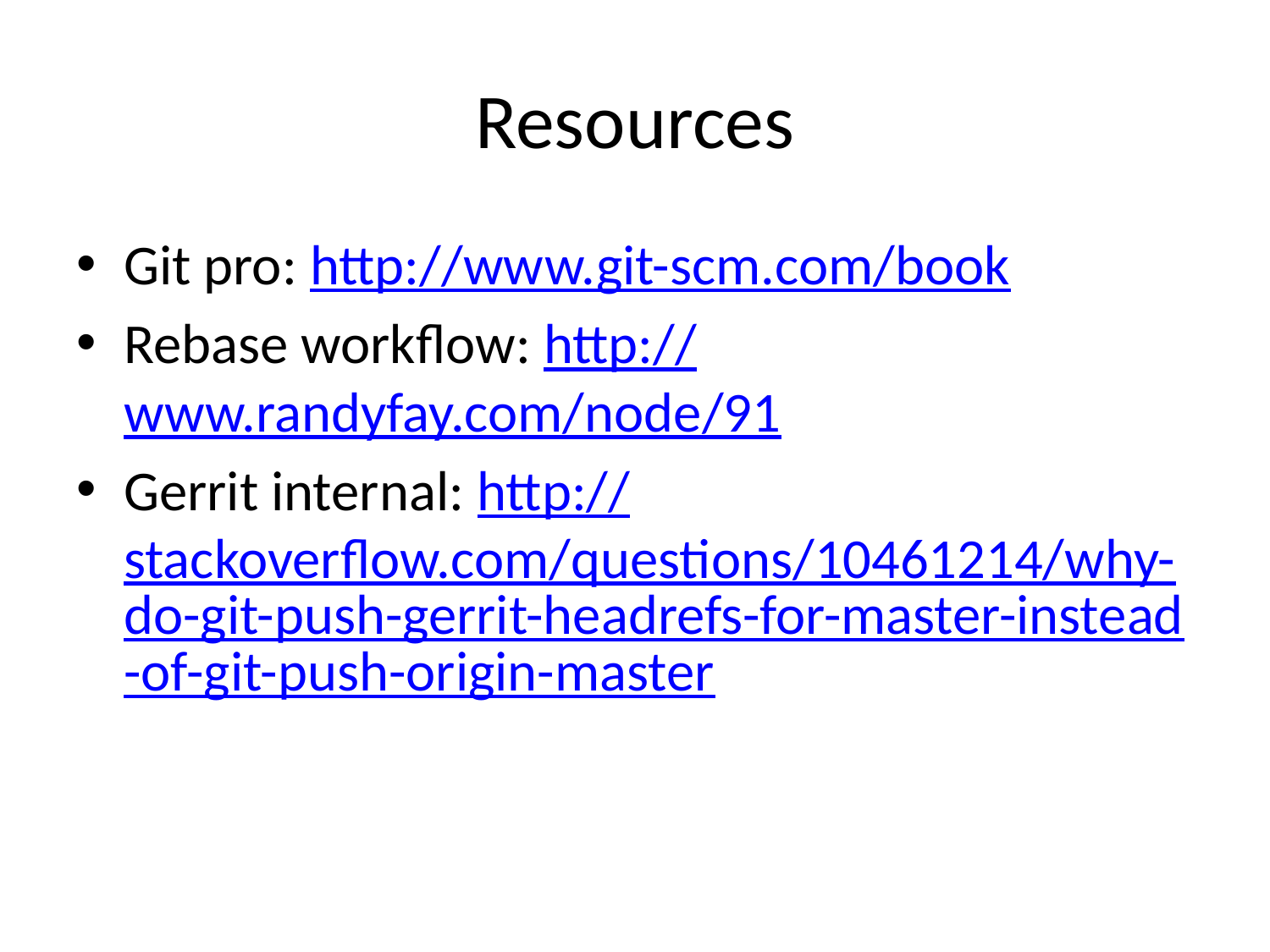

# Resources
Git pro: http://www.git-scm.com/book
Rebase workflow: http://www.randyfay.com/node/91
Gerrit internal: http://stackoverflow.com/questions/10461214/why-do-git-push-gerrit-headrefs-for-master-instead-of-git-push-origin-master